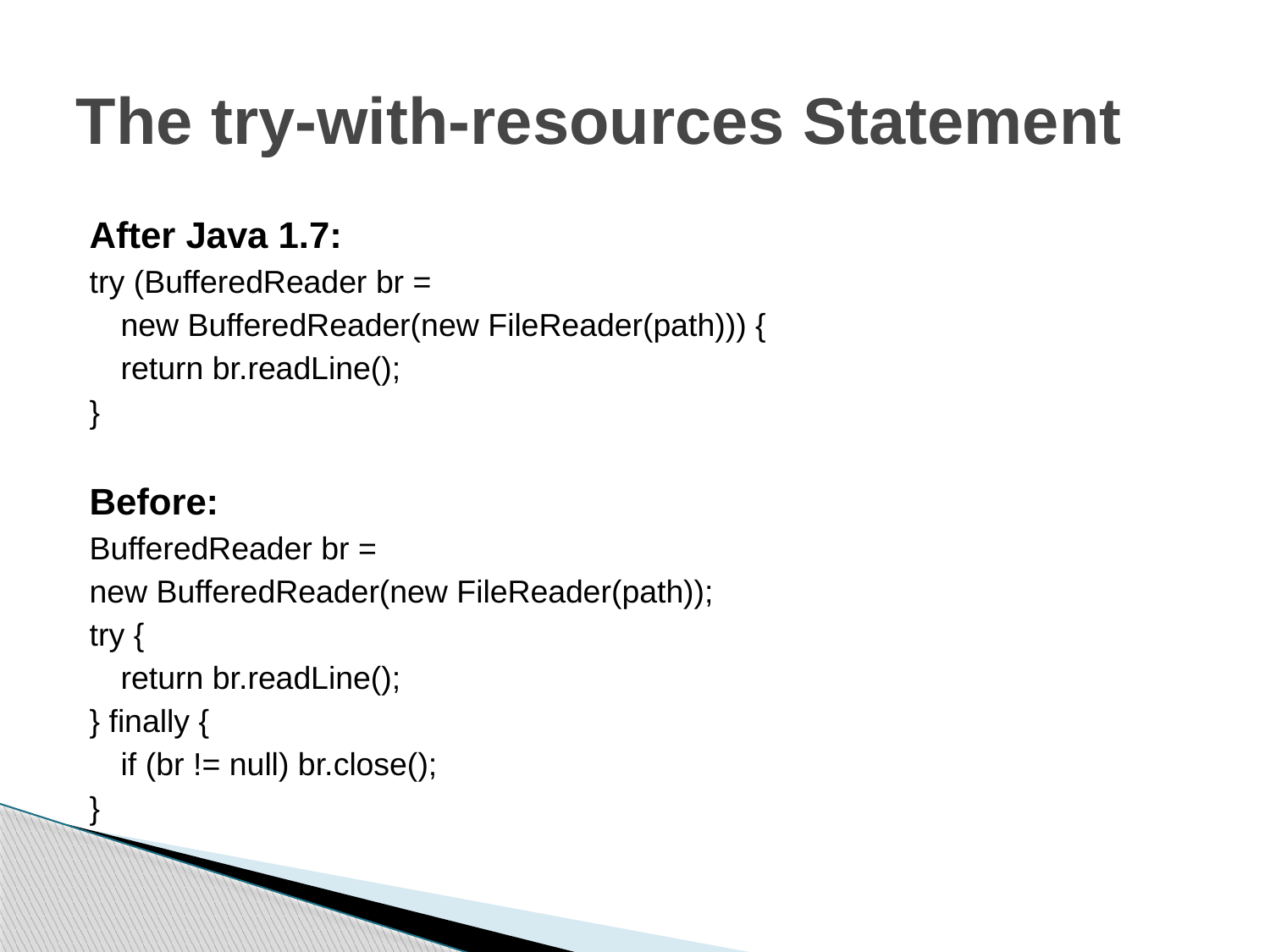

# The try-with-resources Statement
After Java 1.7:
try (BufferedReader br =
		new BufferedReader(new FileReader(path))) {
		return br.readLine();
}

Before:
BufferedReader br =
new BufferedReader(new FileReader(path));
try {
	return br.readLine();
} finally {
	if (br != null) br.close();
}